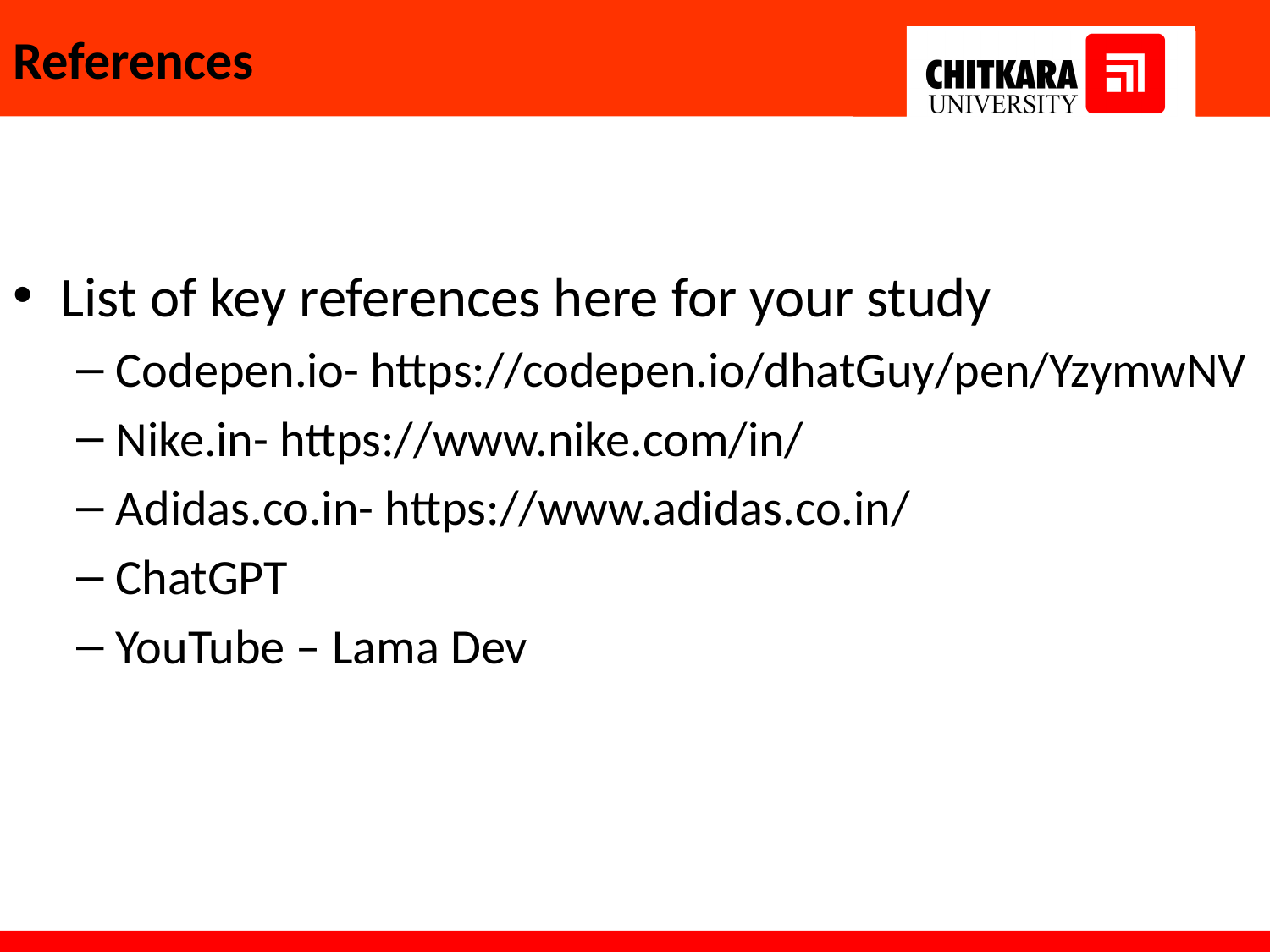

# References
List of key references here for your study
Codepen.io- https://codepen.io/dhatGuy/pen/YzymwNV
Nike.in- https://www.nike.com/in/
Adidas.co.in- https://www.adidas.co.in/
ChatGPT
YouTube – Lama Dev